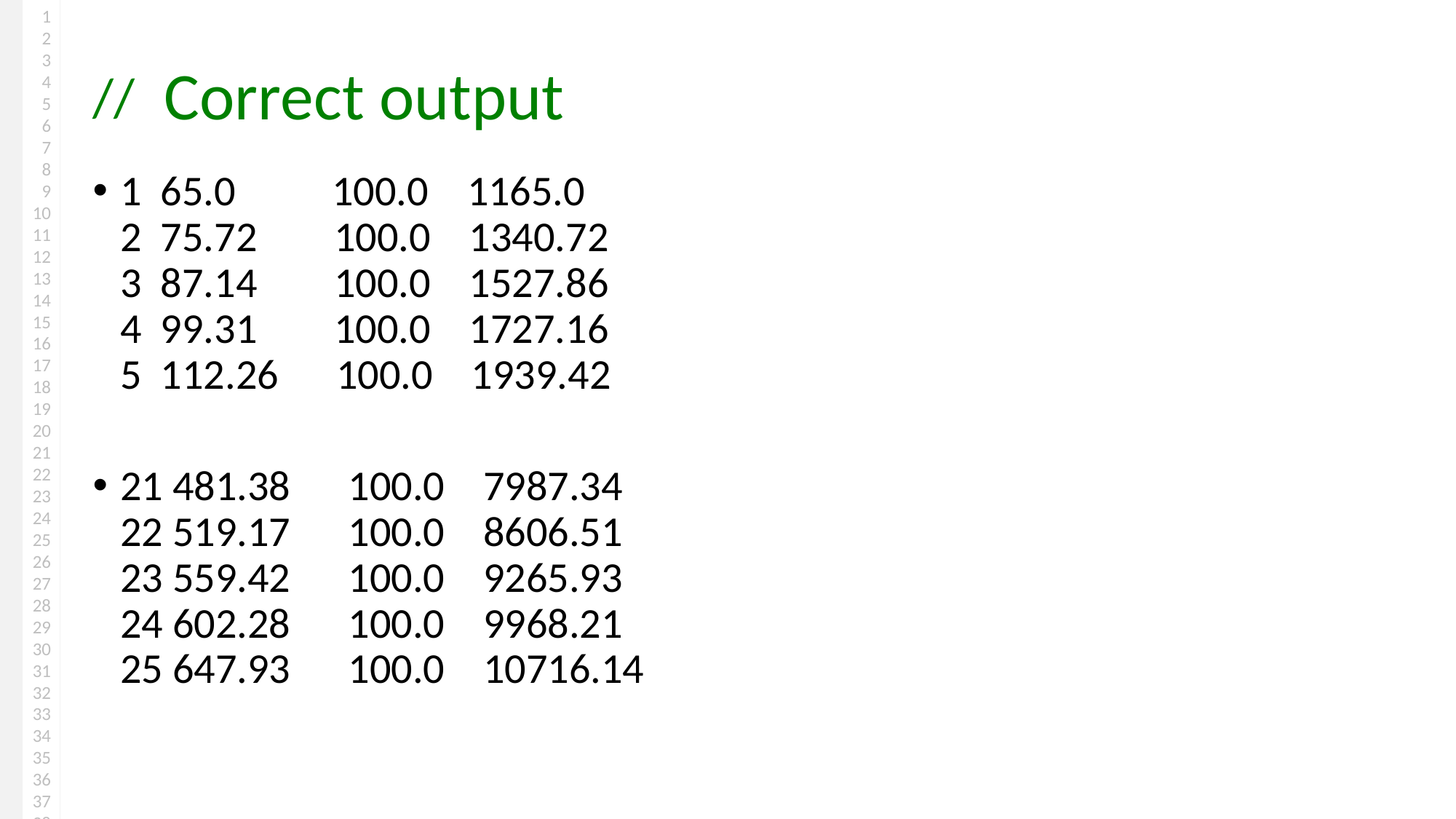

# Correct output
1  65.0          100.0    1165.0
2  75.72        100.0    1340.72
3  87.14        100.0    1527.86
4  99.31        100.0    1727.16
5  112.26      100.0    1939.42
21 481.38      100.0    7987.34
22 519.17      100.0    8606.51
23 559.42      100.0    9265.93
24 602.28      100.0    9968.21
25 647.93      100.0    10716.14